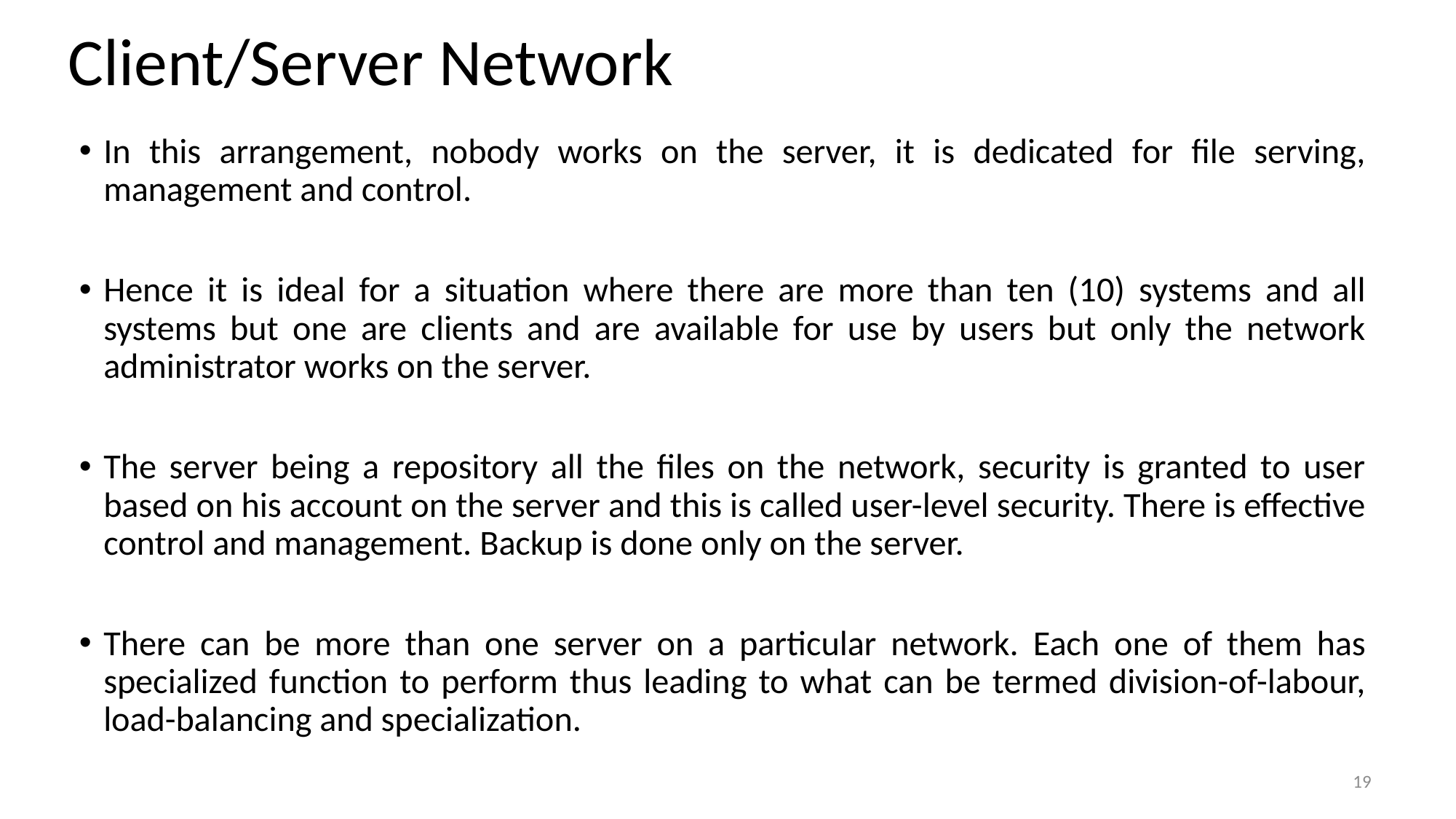

# Client/Server Network
In this arrangement, nobody works on the server, it is dedicated for file serving, management and control.

Hence it is ideal for a situation where there are more than ten (10) systems and all systems but one are clients and are available for use by users but only the network administrator works on the server.

The server being a repository all the files on the network, security is granted to user based on his account on the server and this is called user-level security. There is effective control and management. Backup is done only on the server.

There can be more than one server on a particular network. Each one of them has specialized function to perform thus leading to what can be termed division-of-labour, load-balancing and specialization.

19